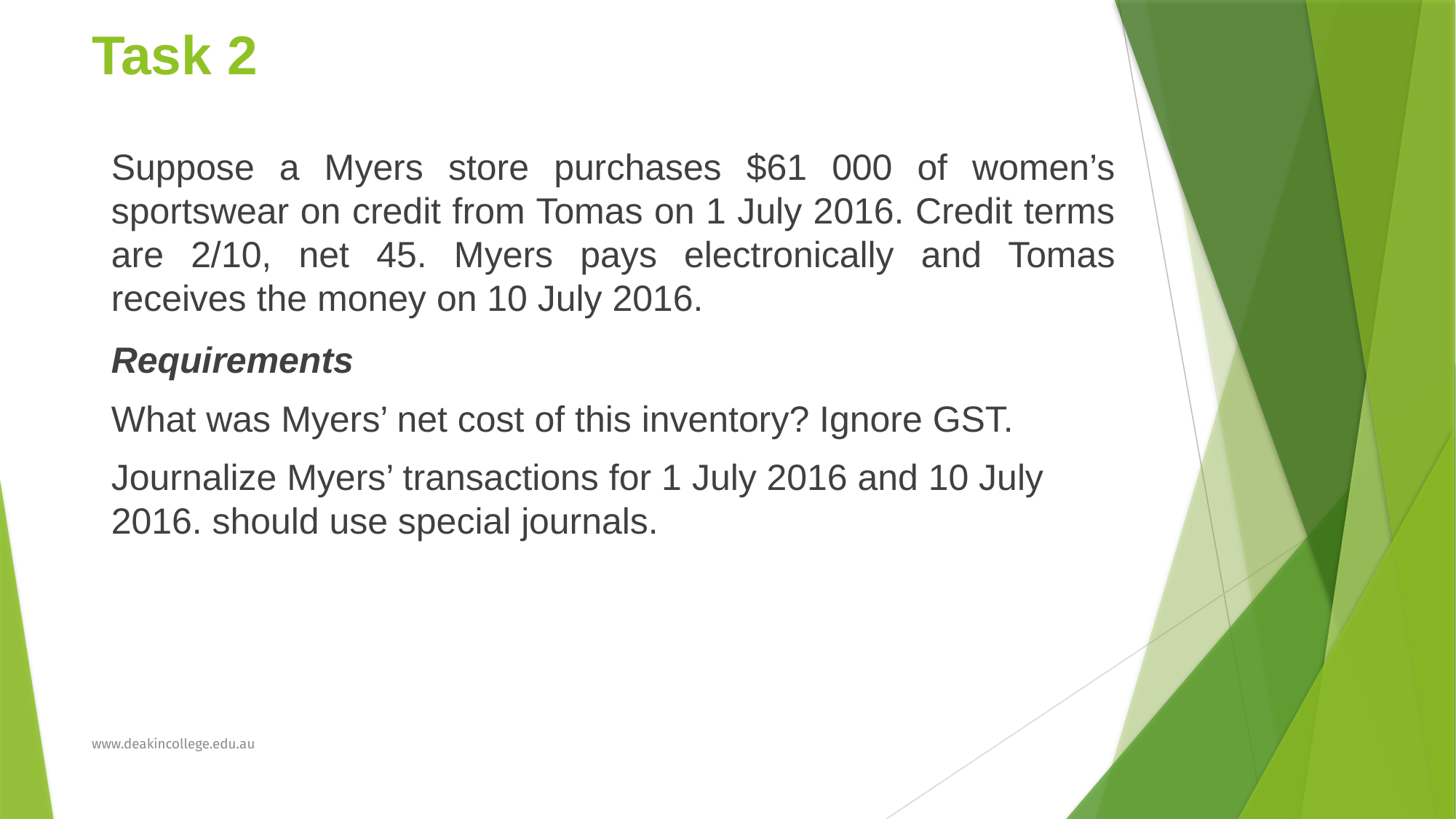

# Task 2
Suppose a Myers store purchases $61 000 of women’s sportswear on credit from Tomas on 1 July 2016. Credit terms are 2/10, net 45. Myers pays electronically and Tomas receives the money on 10 July 2016.
Requirements
What was Myers’ net cost of this inventory? Ignore GST.
Journalize Myers’ transactions for 1 July 2016 and 10 July 2016. should use special journals.

www.deakincollege.edu.au